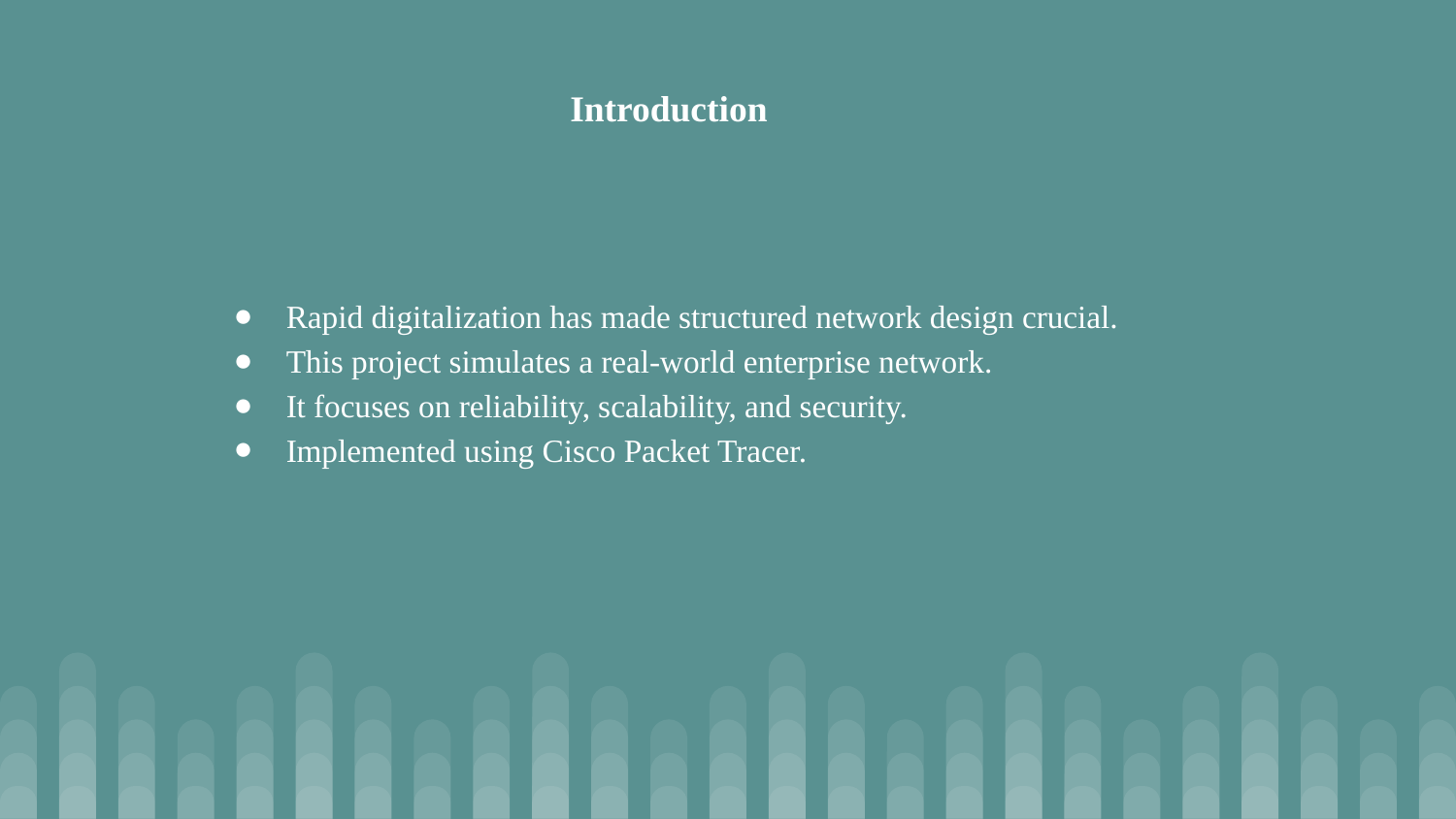

Introduction

Rapid digitalization has made structured network design crucial.
This project simulates a real-world enterprise network.
It focuses on reliability, scalability, and security.
Implemented using Cisco Packet Tracer.